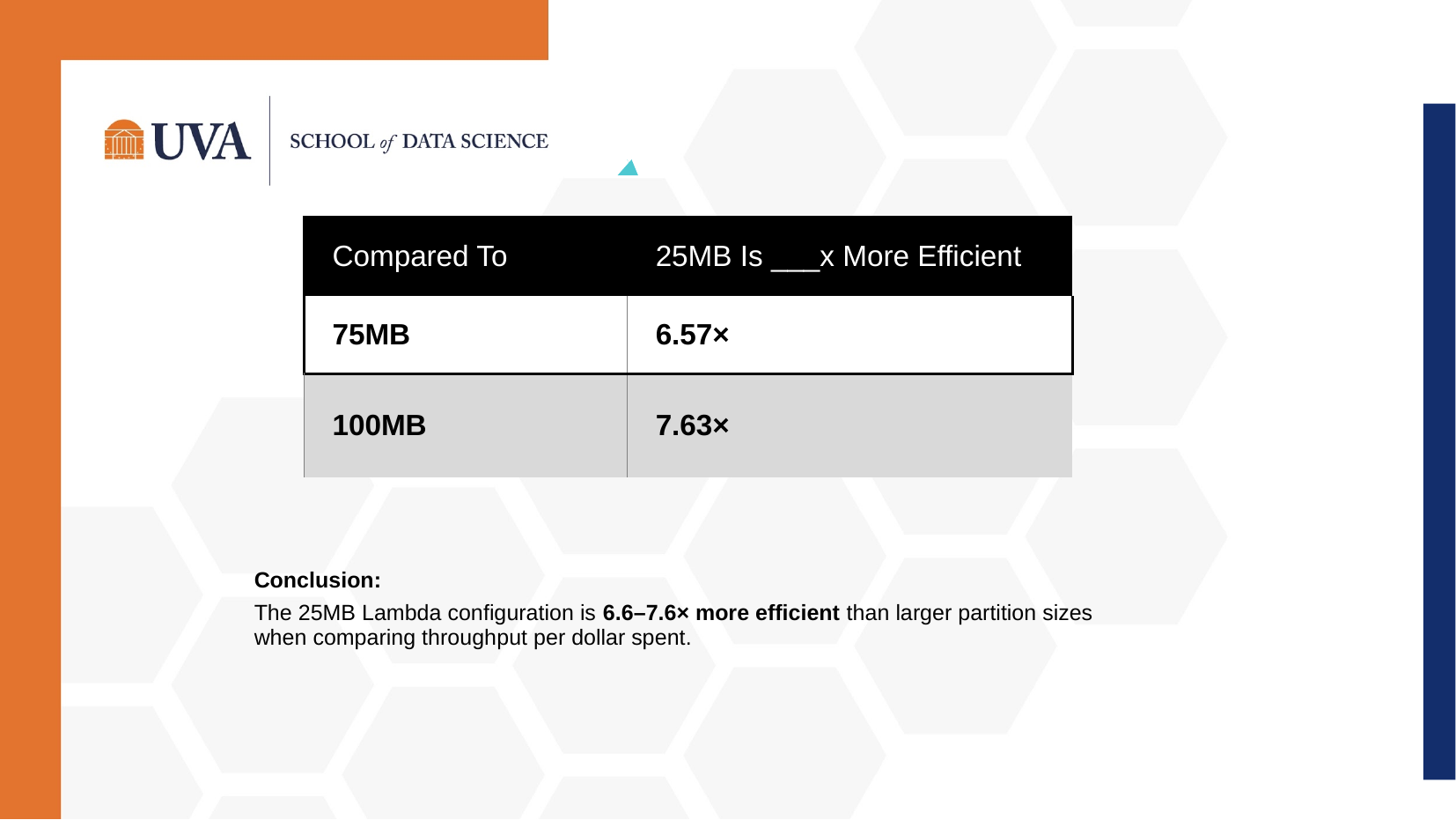

| Compared To | 25MB Is \_\_\_x More Efficient |
| --- | --- |
| 75MB | 6.57× |
| 100MB | 7.63× |
Conclusion:
The 25MB Lambda configuration is 6.6–7.6× more efficient than larger partition sizes when comparing throughput per dollar spent.